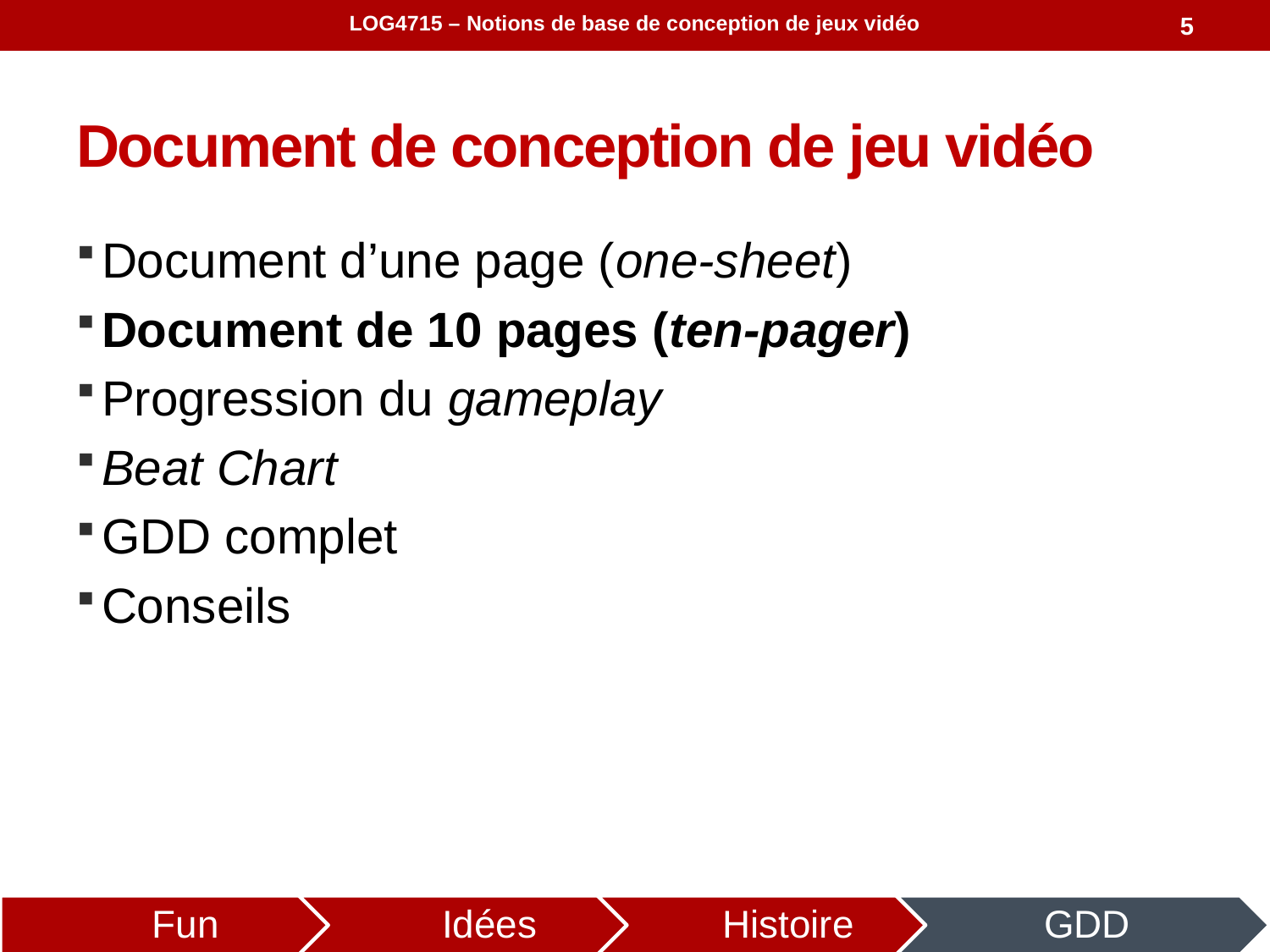

LOG4715 – Notions de base de conception de jeux vidéo
5
# Document de conception de jeu vidéo
Document d’une page (one-sheet)
Document de 10 pages (ten-pager)
Progression du gameplay
Beat Chart
GDD complet
Conseils